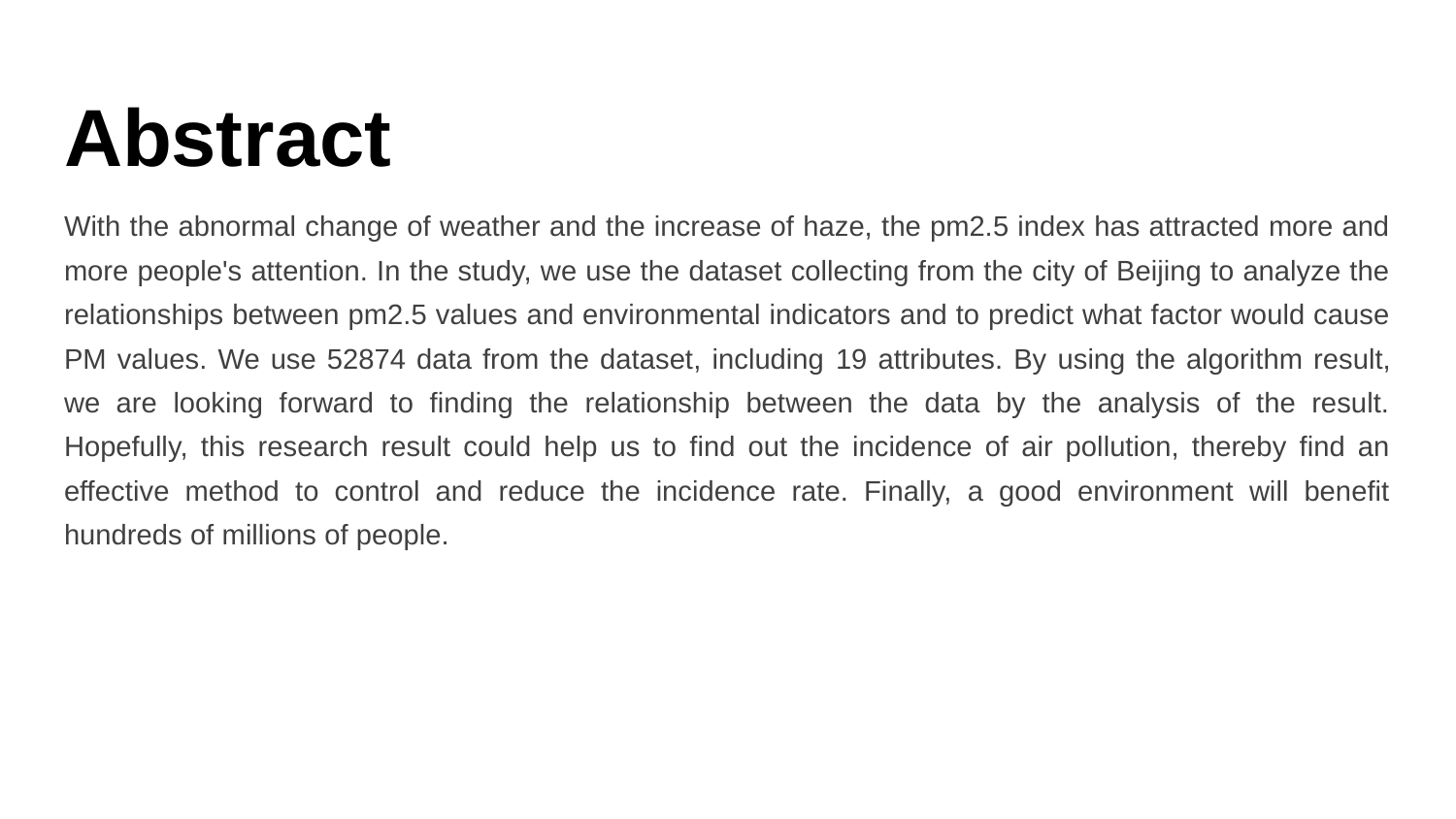

# Abstract
With the abnormal change of weather and the increase of haze, the pm2.5 index has attracted more and more people's attention. In the study, we use the dataset collecting from the city of Beijing to analyze the relationships between pm2.5 values and environmental indicators and to predict what factor would cause PM values. We use 52874 data from the dataset, including 19 attributes. By using the algorithm result, we are looking forward to finding the relationship between the data by the analysis of the result. Hopefully, this research result could help us to find out the incidence of air pollution, thereby find an effective method to control and reduce the incidence rate. Finally, a good environment will benefit hundreds of millions of people.